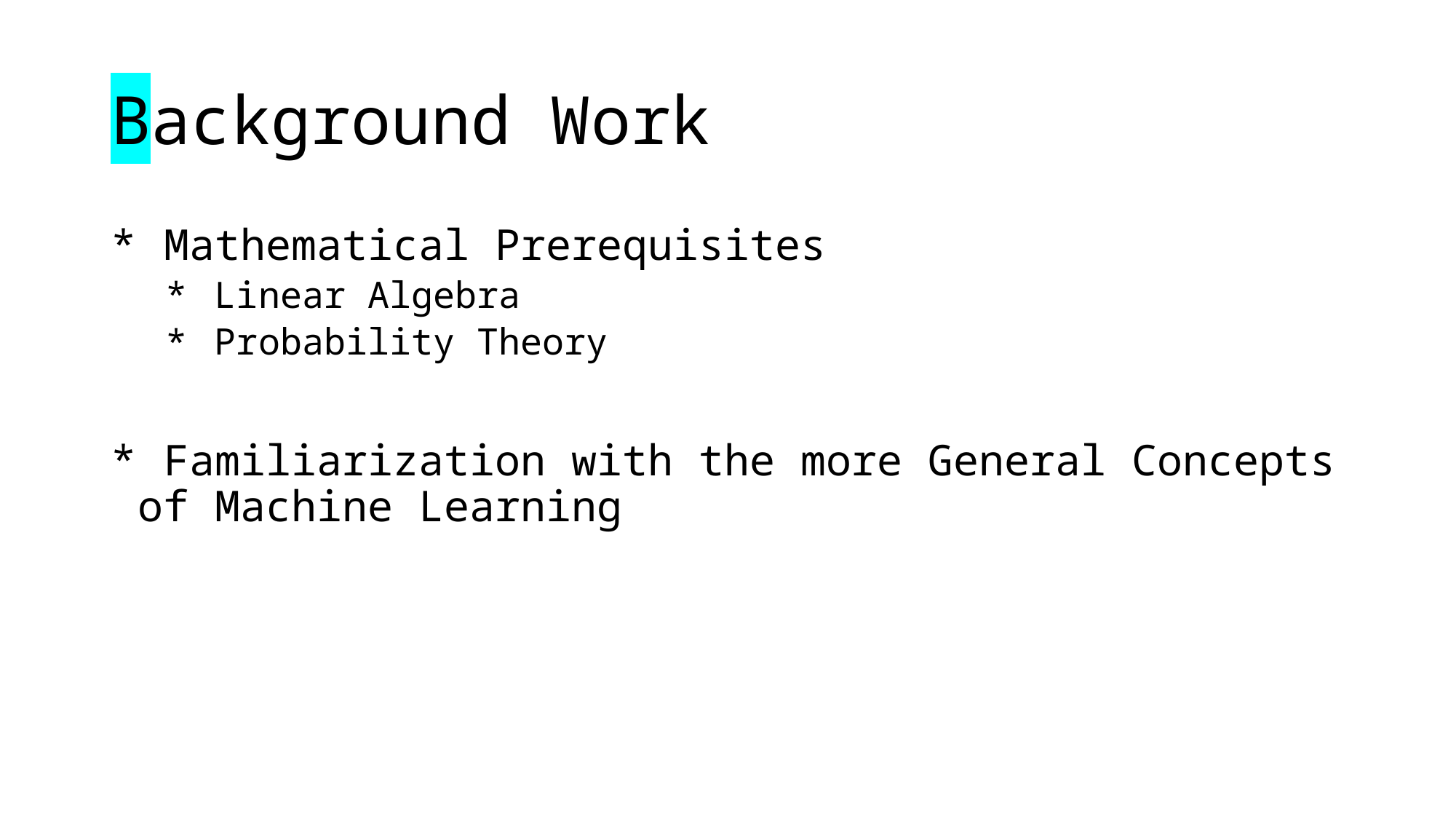

# Background Work
 Mathematical Prerequisites
 Linear Algebra
 Probability Theory

 Familiarization with the more General Concepts of Machine Learning